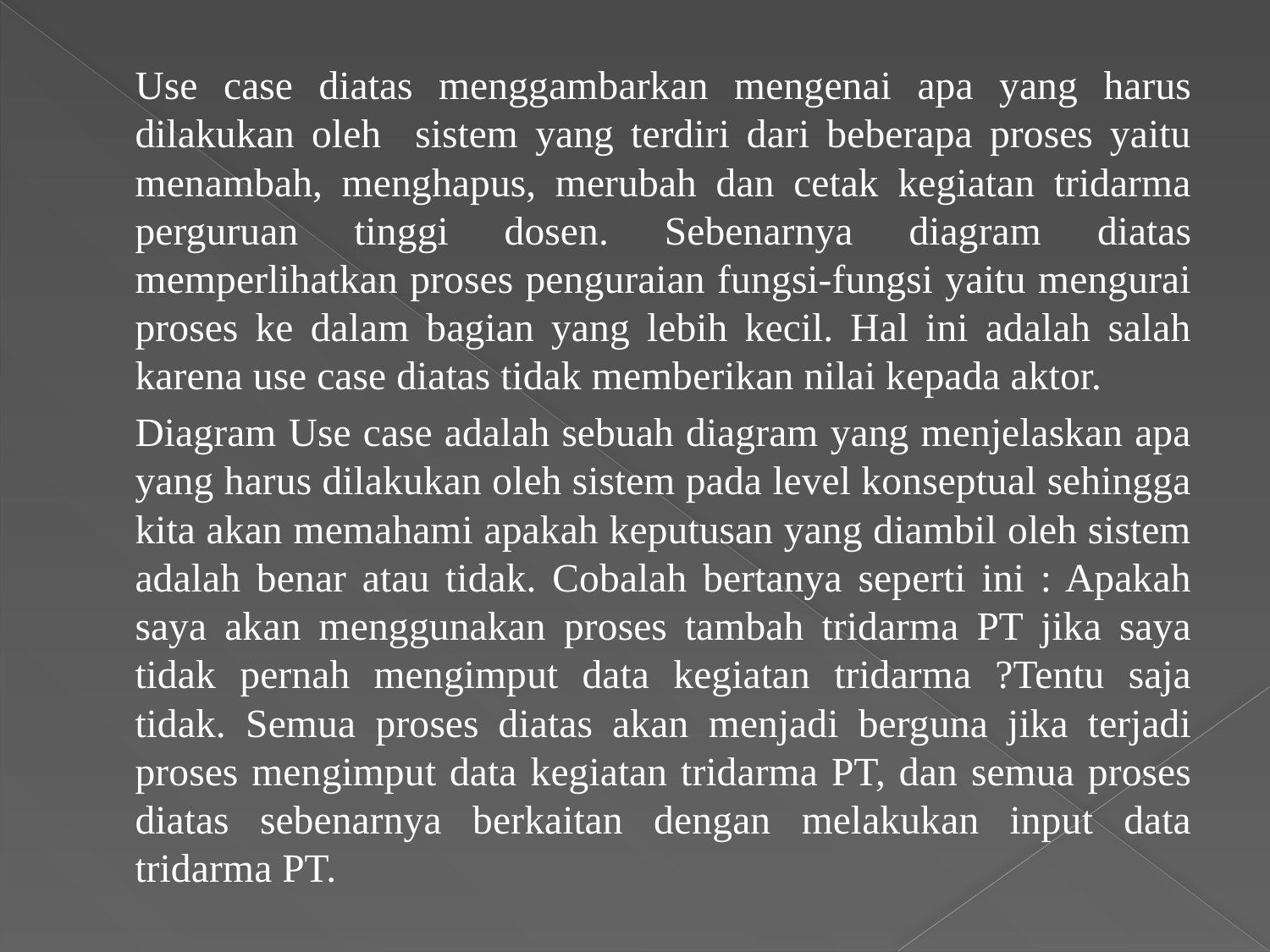

Use case diatas menggambarkan mengenai apa yang harus dilakukan oleh  sistem yang terdiri dari beberapa proses yaitu menambah, menghapus, merubah dan cetak kegiatan tridarma perguruan tinggi dosen. Sebenarnya diagram diatas memperlihatkan proses penguraian fungsi-fungsi yaitu mengurai proses ke dalam bagian yang lebih kecil. Hal ini adalah salah karena use case diatas tidak memberikan nilai kepada aktor.
		Diagram Use case adalah sebuah diagram yang menjelaskan apa yang harus dilakukan oleh sistem pada level konseptual sehingga kita akan memahami apakah keputusan yang diambil oleh sistem adalah benar atau tidak. Cobalah bertanya seperti ini : Apakah saya akan menggunakan proses tambah tridarma PT jika saya tidak pernah mengimput data kegiatan tridarma ?Tentu saja tidak. Semua proses diatas akan menjadi berguna jika terjadi proses mengimput data kegiatan tridarma PT, dan semua proses diatas sebenarnya berkaitan dengan melakukan input data tridarma PT.